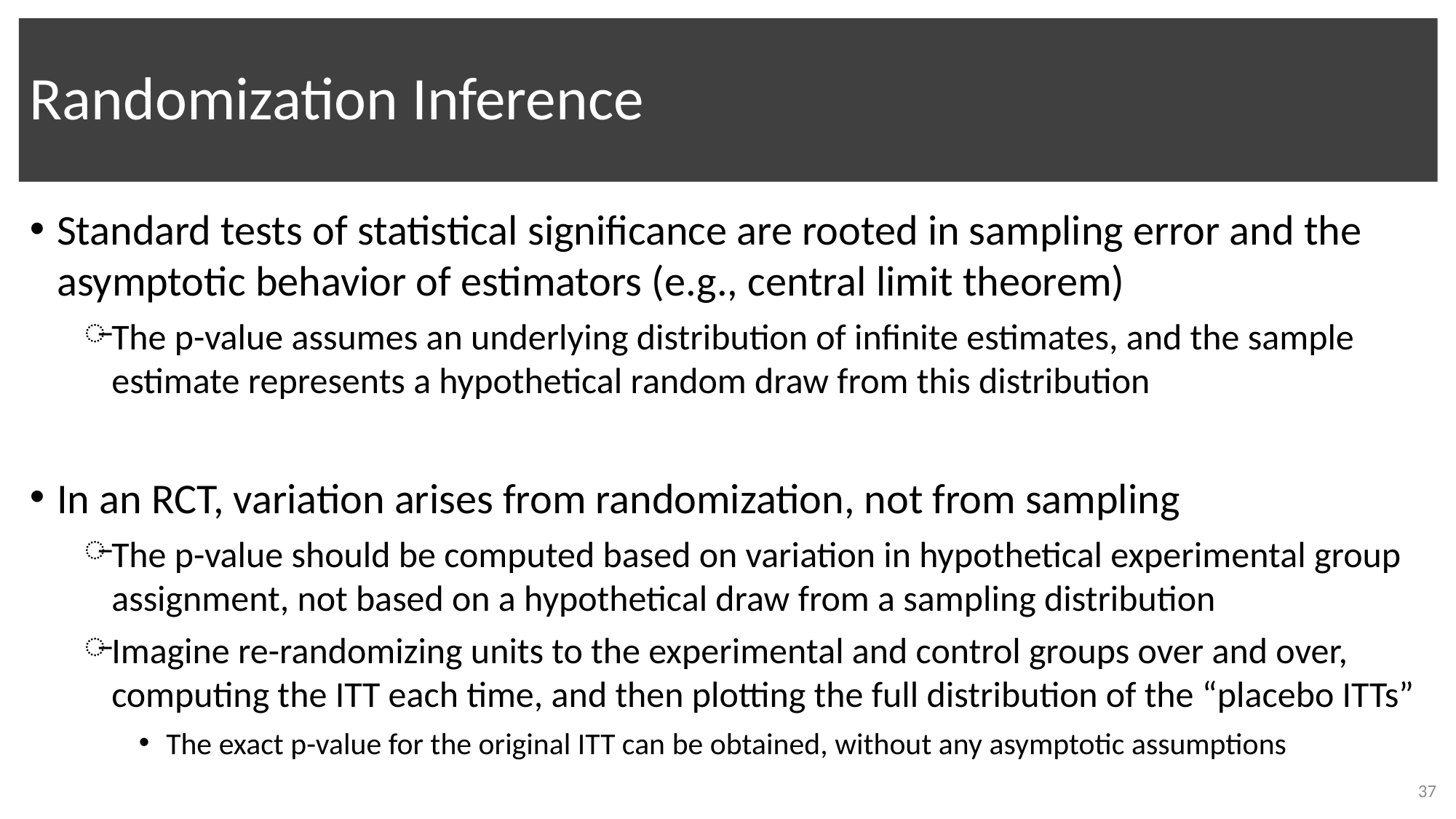

# Randomization Inference
Standard tests of statistical significance are rooted in sampling error and the asymptotic behavior of estimators (e.g., central limit theorem)
The p-value assumes an underlying distribution of infinite estimates, and the sample estimate represents a hypothetical random draw from this distribution

In an RCT, variation arises from randomization, not from sampling
The p-value should be computed based on variation in hypothetical experimental group assignment, not based on a hypothetical draw from a sampling distribution
Imagine re-randomizing units to the experimental and control groups over and over, computing the ITT each time, and then plotting the full distribution of the “placebo ITTs”
The exact p-value for the original ITT can be obtained, without any asymptotic assumptions
37